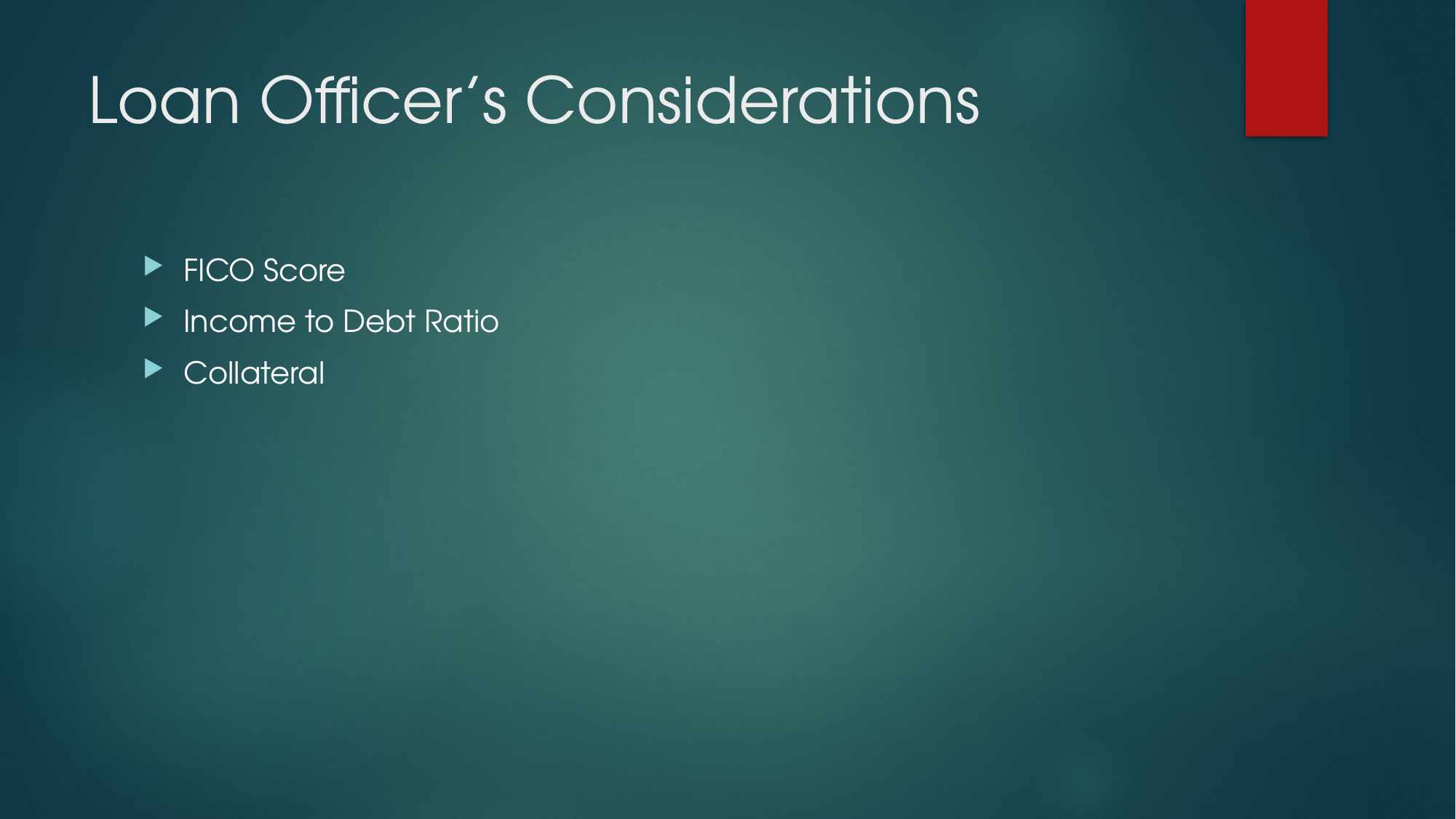

# Loan Officer’s Considerations
FICO Score
Income to Debt Ratio
Collateral